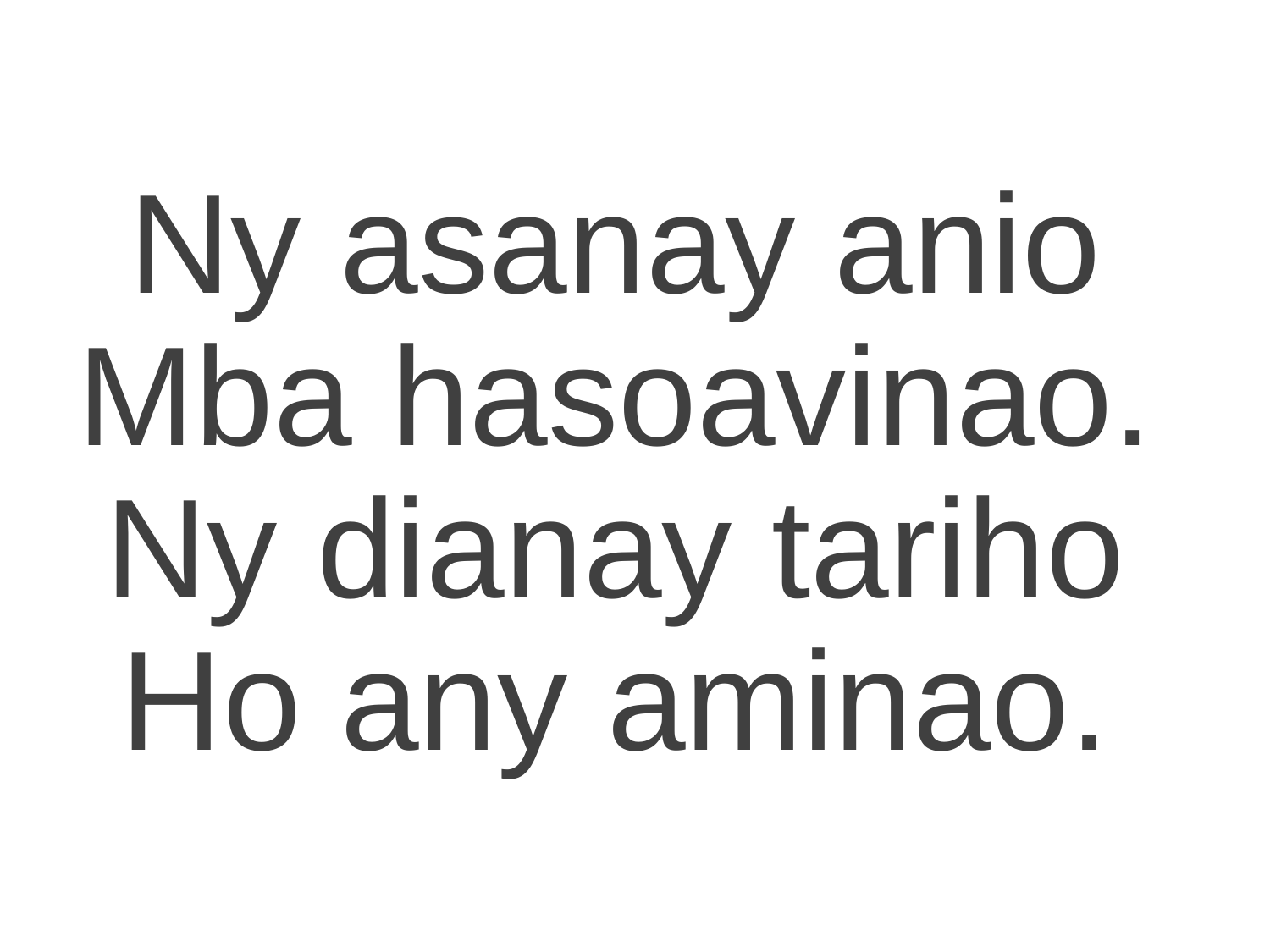

Ny asanay anio
Mba hasoavinao.
Ny dianay tariho
Ho any aminao.